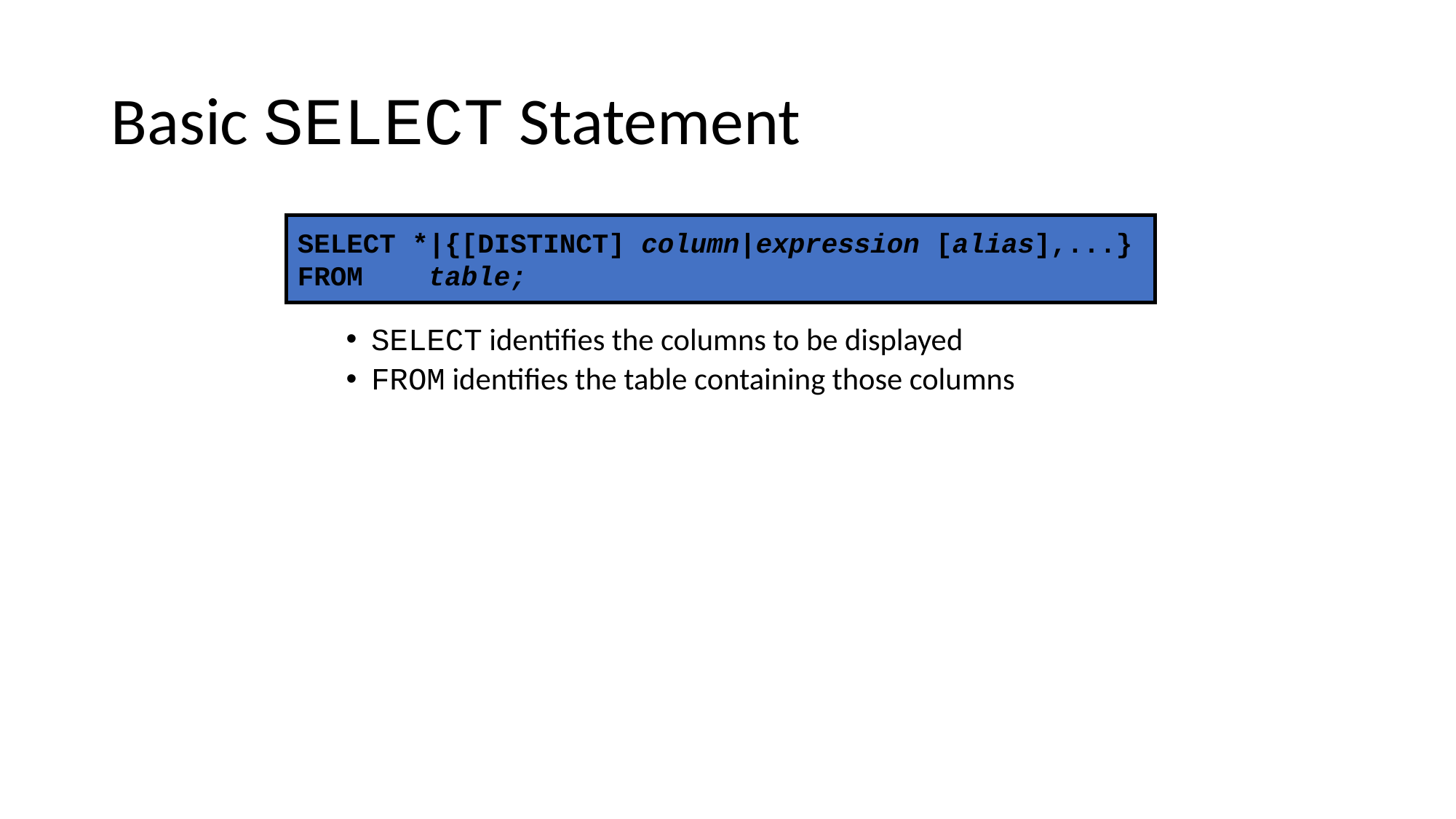

# Basic SELECT Statement
SELECT *|{[DISTINCT] column|expression [alias],...}
FROM    table;

SELECT identifies the columns to be displayed
FROM identifies the table containing those columns